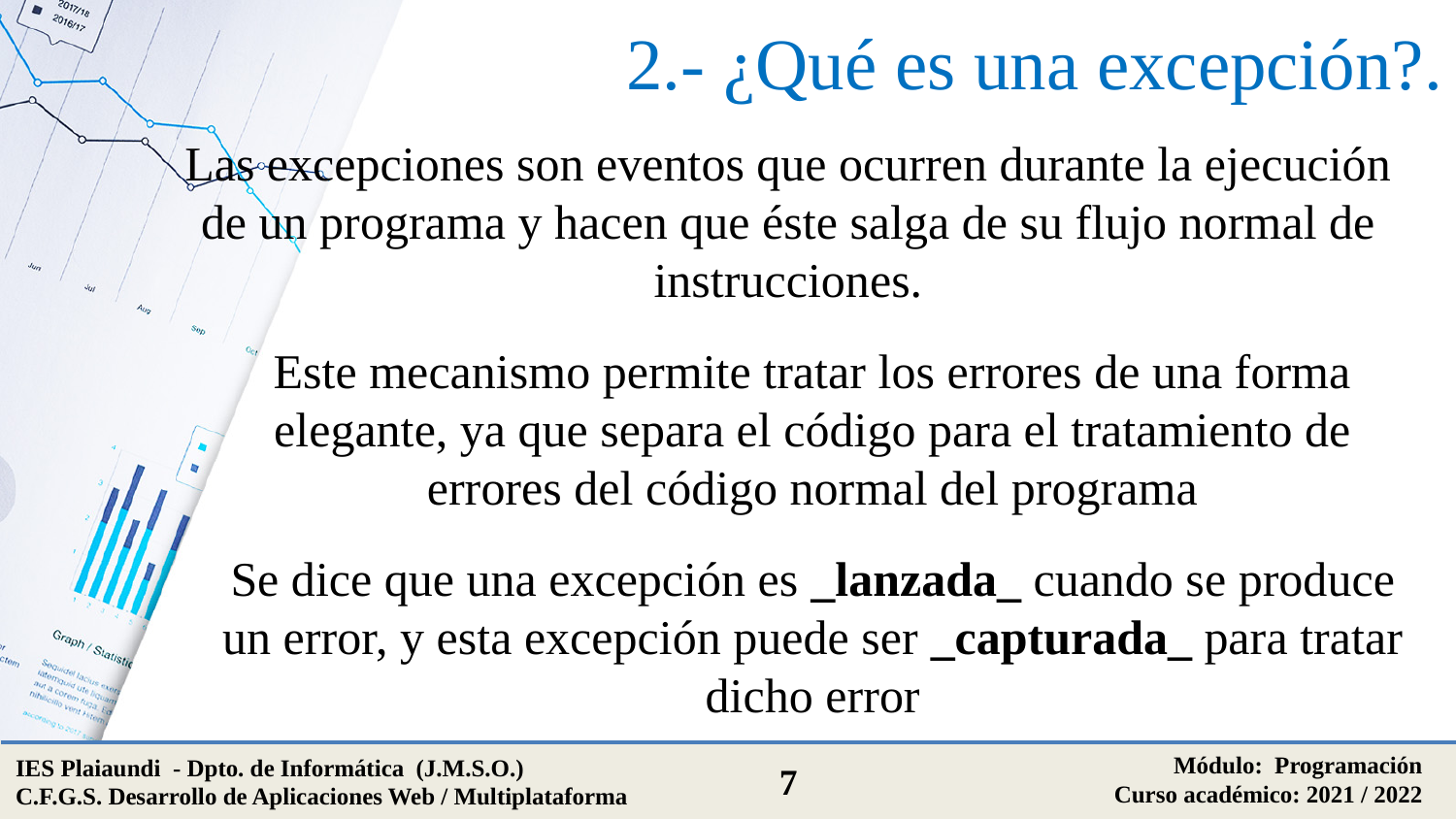

# 2.- ¿Qué es una excepción?.
Las excepciones son eventos que ocurren durante la ejecución de un programa y hacen que éste salga de su flujo normal de instrucciones.
Este mecanismo permite tratar los errores de una forma elegante, ya que separa el código para el tratamiento de errores del código normal del programa
Se dice que una excepción es _lanzada_ cuando se produce un error, y esta excepción puede ser _capturada_ para tratar dicho error

Módulo:  Programación
Curso académico: 2021 / 2022
IES Plaiaundi  - Dpto. de Informática  (J.M.S.O.)
C.F.G.S. Desarrollo de Aplicaciones Web / Multiplataforma
7